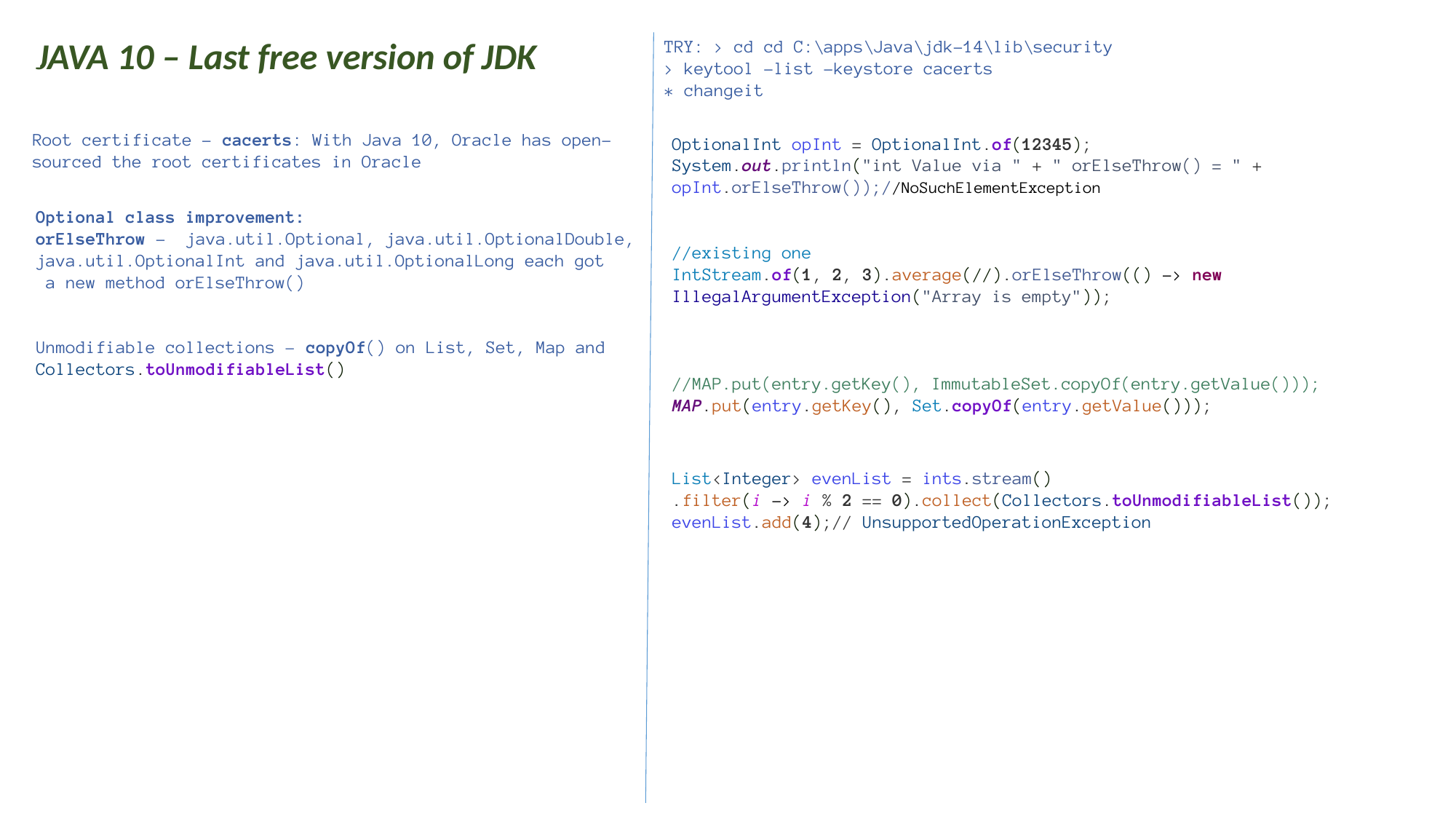

TRY: > cd cd C:\apps\Java\jdk-14\lib\security
> keytool -list -keystore cacerts
* changeit

JAVA 10 – Last free version of JDK

Root certificate - cacerts: With Java 10, Oracle has open-sourced the root certificates in Oracle

OptionalInt opInt = OptionalInt.of(12345);
System.out.println("int Value via " + " orElseThrow() = " + opInt.orElseThrow());//NoSuchElementException

//existing one
IntStream.of(1, 2, 3).average(//).orElseThrow(() -> new IllegalArgumentException("Array is empty"));

//MAP.put(entry.getKey(), ImmutableSet.copyOf(entry.getValue()));
MAP.put(entry.getKey(), Set.copyOf(entry.getValue()));

List<Integer> evenList = ints.stream()
.filter(i -> i % 2 == 0).collect(Collectors.toUnmodifiableList());
evenList.add(4);// UnsupportedOperationException

Optional class improvement:
orElseThrow -  java.util.Optional, java.util.OptionalDouble, java.util.OptionalInt and java.util.OptionalLong each got
 a new method orElseThrow()

Unmodifiable collections – copyOf() on List, Set, Map and
Collectors.toUnmodifiableList()